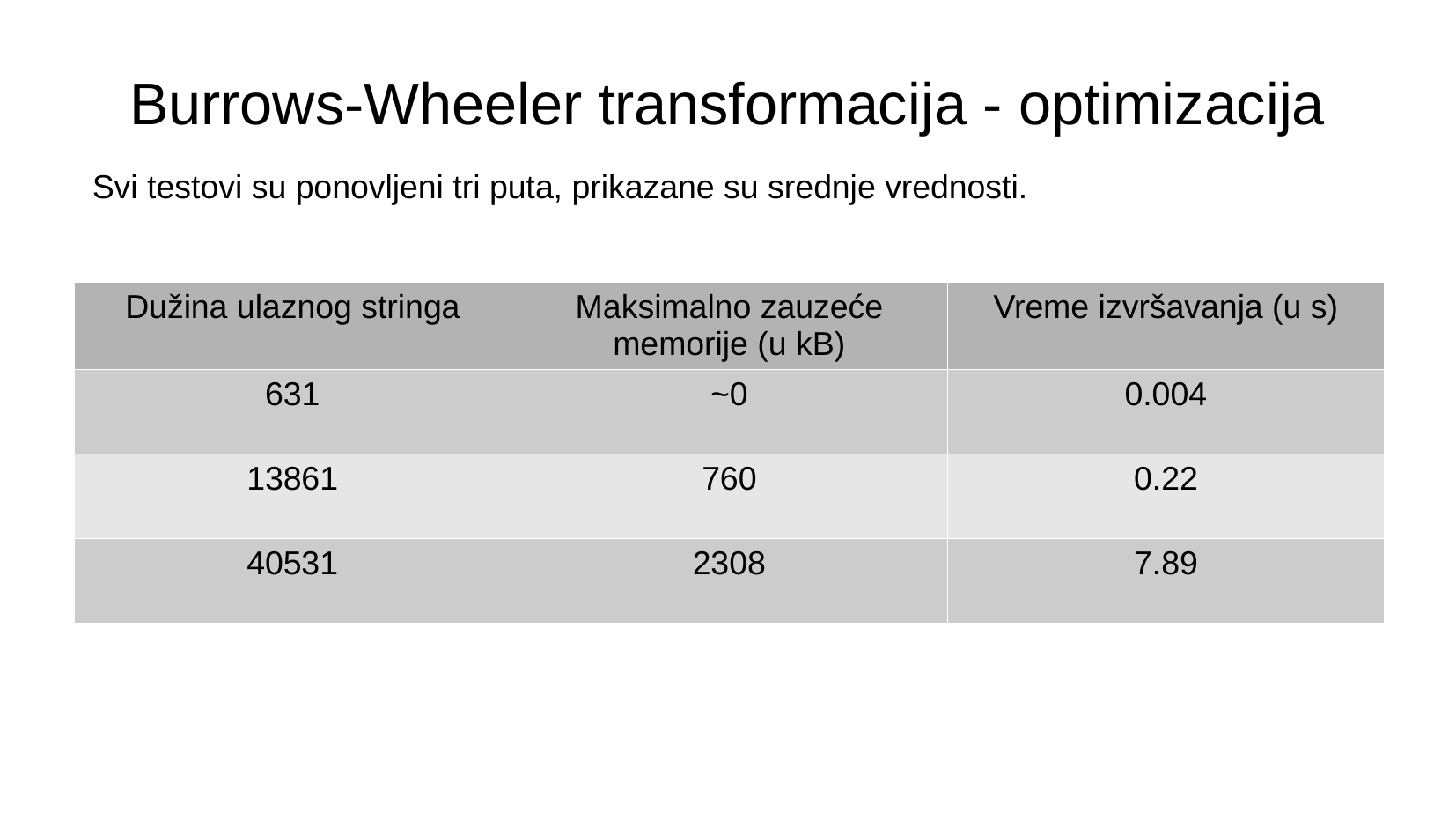

Burrows-Wheeler transformacija - optimizacija
Svi testovi su ponovljeni tri puta, prikazane su srednje vrednosti.
| Dužina ulaznog stringa | Maksimalno zauzeće memorije (u kB) | Vreme izvršavanja (u s) |
| --- | --- | --- |
| 631 | ~0 | 0.004 |
| 13861 | 760 | 0.22 |
| 40531 | 2308 | 7.89 |